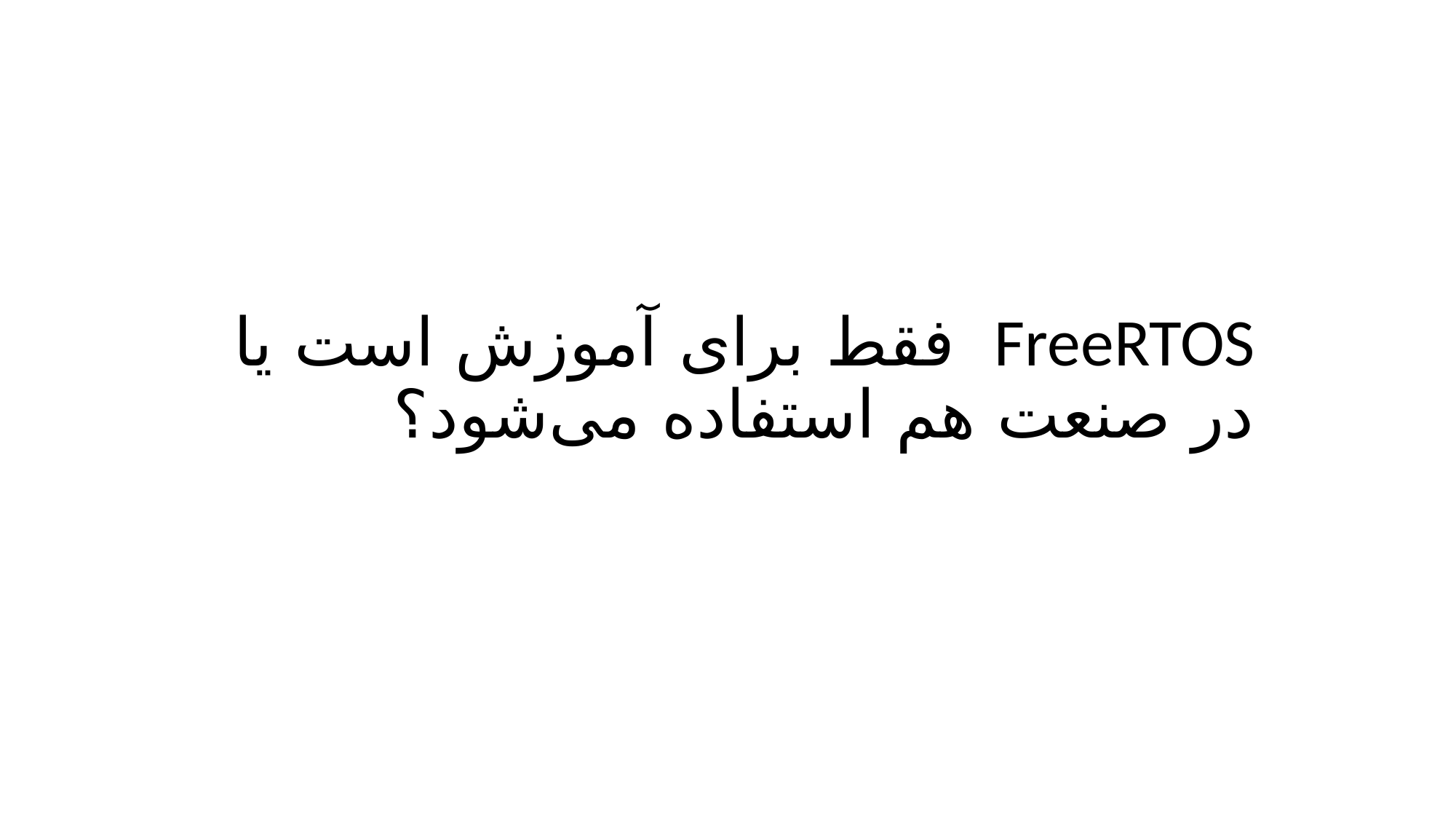

# FreeRTOS  فقط برای آموزش است یا در صنعت هم استفاده می‌شود؟